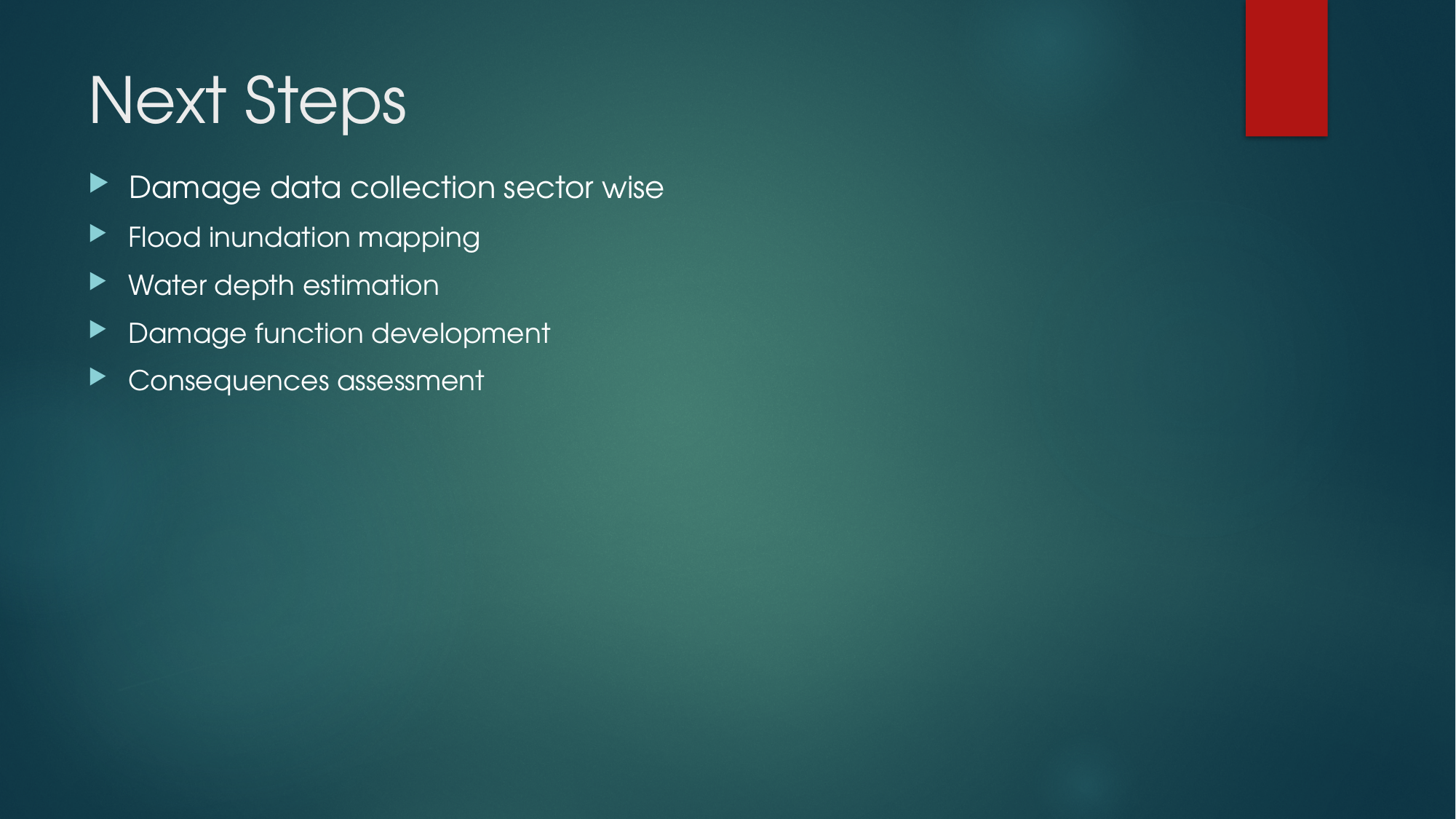

# Next Steps
Damage data collection sector wise
Flood inundation mapping
Water depth estimation
Damage function development
Consequences assessment